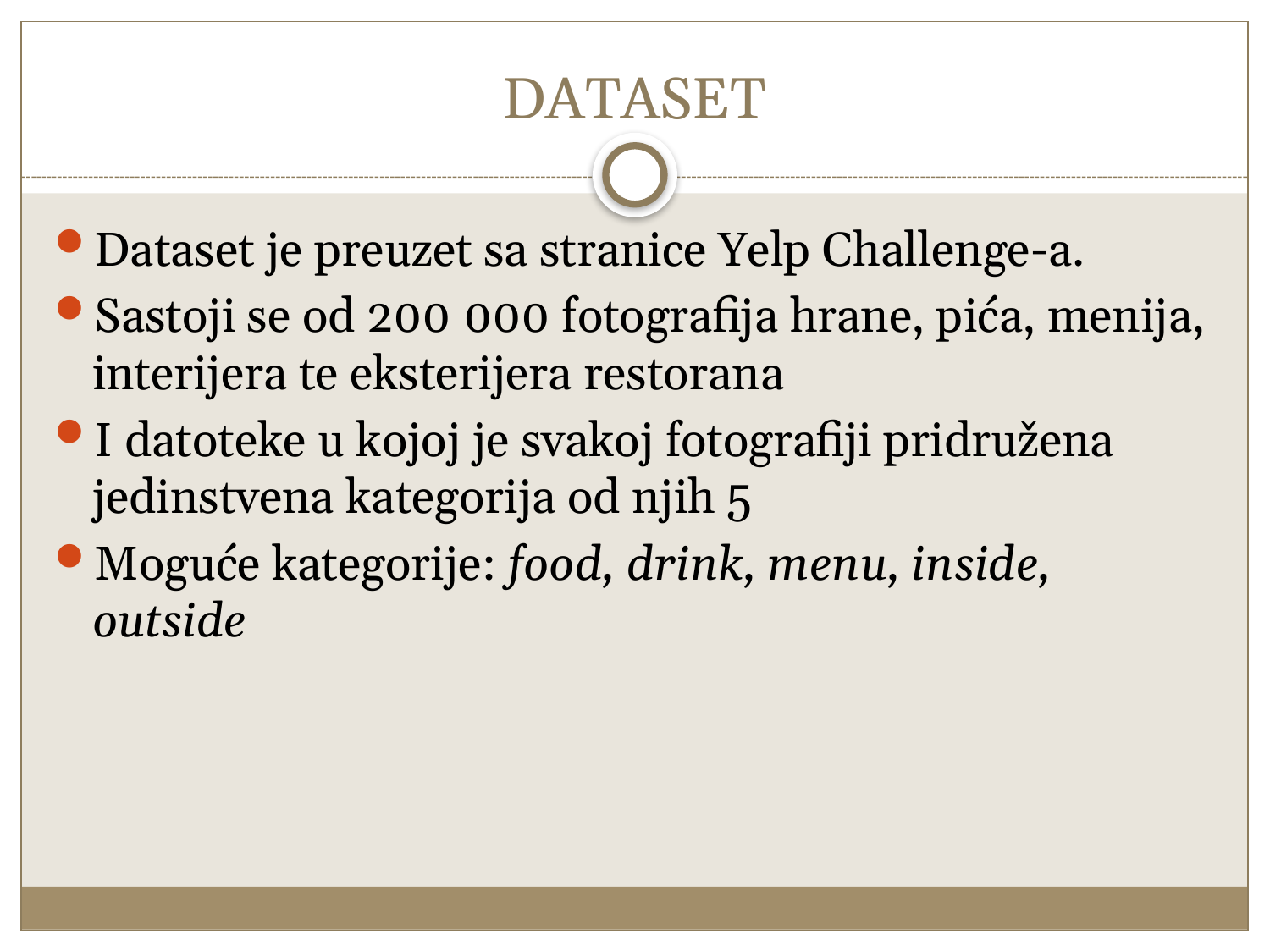

# DATASET
Dataset je preuzet sa stranice Yelp Challenge-a.
Sastoji se od 200 000 fotografija hrane, pića, menija, interijera te eksterijera restorana
I datoteke u kojoj je svakoj fotografiji pridružena jedinstvena kategorija od njih 5
Moguće kategorije: food, drink, menu, inside, outside